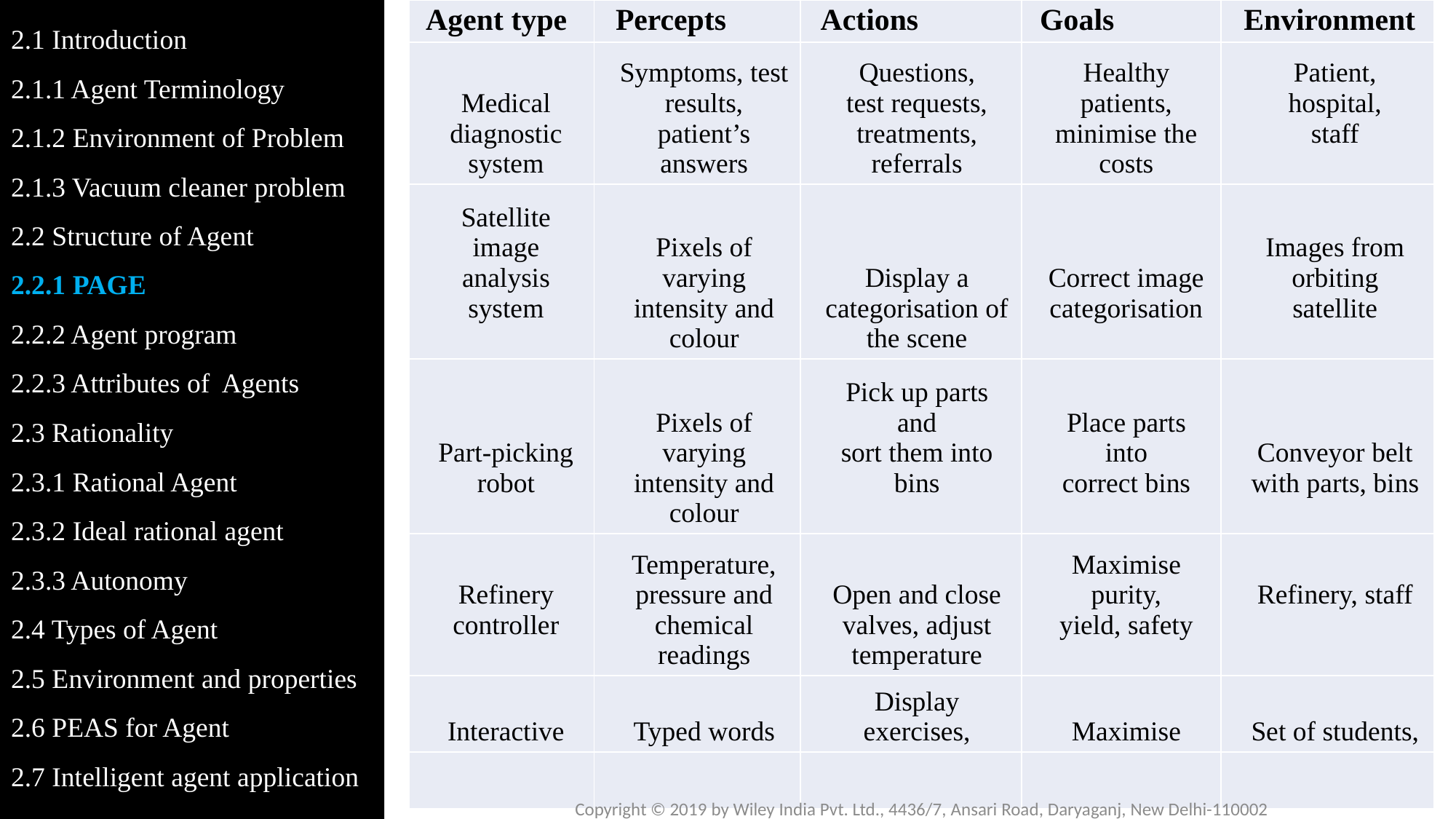

2.1 Introduction
2.1.1 Agent Terminology
2.1.2 Environment of Problem
2.1.3 Vacuum cleaner problem
2.2 Structure of Agent
2.2.1 PAGE
2.2.2 Agent program
2.2.3 Attributes of  Agents
2.3 Rationality
2.3.1 Rational Agent
2.3.2 Ideal rational agent
2.3.3 Autonomy
2.4 Types of Agent
2.5 Environment and properties
2.6 PEAS for Agent
2.7 Intelligent agent application

| Agent type | Percepts | Actions | Goals | Environment |
| --- | --- | --- | --- | --- |
| Medical diagnostic system | Symptoms, test results, patient’s answers | Questions, test requests, treatments, referrals | Healthy patients, minimise the costs | Patient, hospital, staff |
| Satellite image analysis system | Pixels of varying intensity and colour | Display a categorisation of the scene | Correct image categorisation | Images from orbiting satellite |
| Part-picking robot | Pixels of varying intensity and colour | Pick up parts and sort them into bins | Place parts into correct bins | Conveyor belt with parts, bins |
| Refinery controller | Temperature, pressure and chemical readings | Open and close valves, adjust temperature | Maximise purity, yield, safety | Refinery, staff |
| Interactive | Typed words | Display exercises, | Maximise | Set of students, |
|  |  |  |  |  |
Copyright © 2019 by Wiley India Pvt. Ltd., 4436/7, Ansari Road, Daryaganj, New Delhi-110002